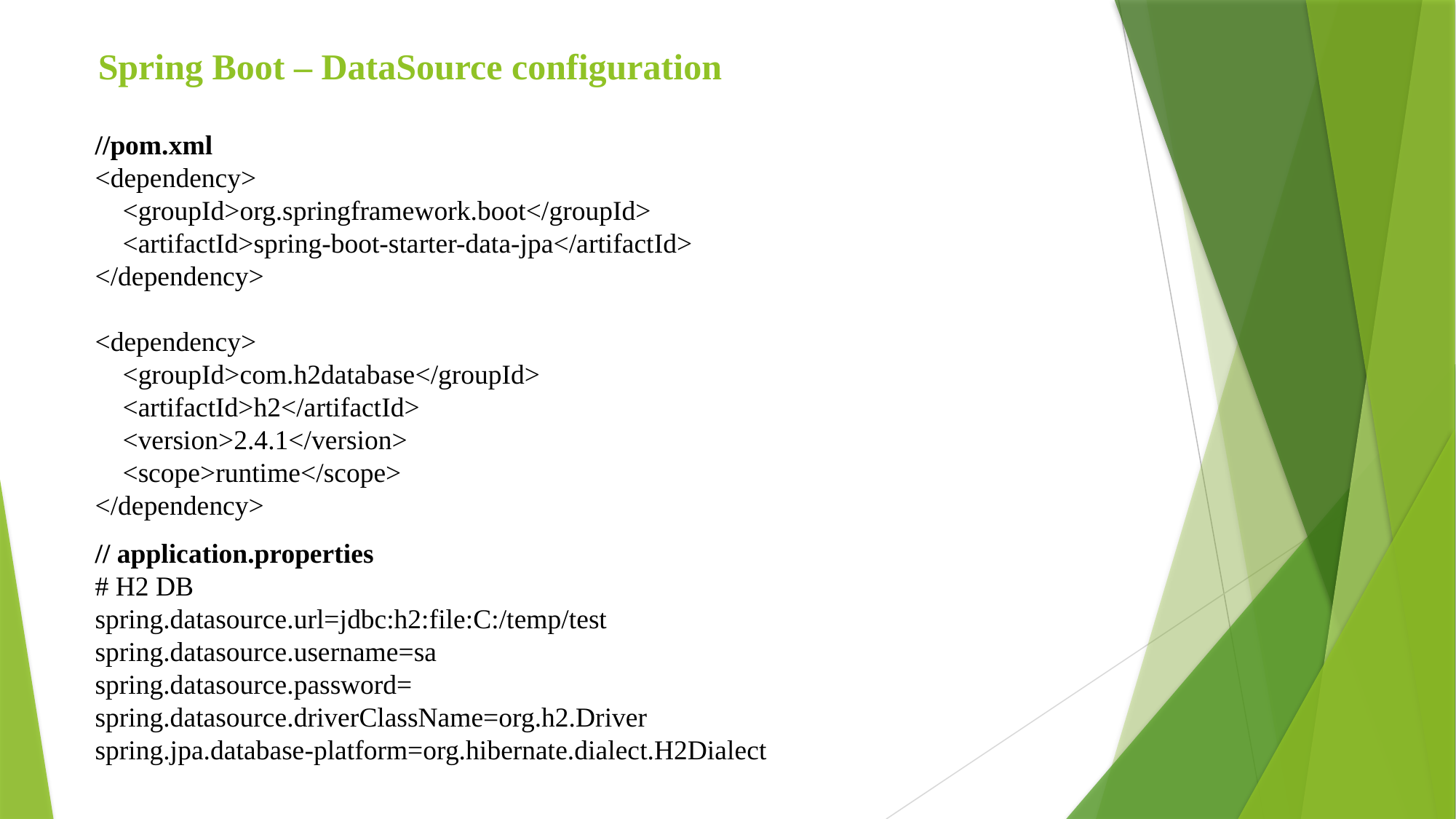

Spring Boot – DataSource configuration
//pom.xml
<dependency>
    <groupId>org.springframework.boot</groupId>
    <artifactId>spring-boot-starter-data-jpa</artifactId>
</dependency>

<dependency>
    <groupId>com.h2database</groupId>
    <artifactId>h2</artifactId>
    <version>2.4.1</version>
    <scope>runtime</scope>
</dependency>
// application.properties
# H2 DB
spring.datasource.url=jdbc:h2:file:C:/temp/test
spring.datasource.username=sa
spring.datasource.password=
spring.datasource.driverClassName=org.h2.Driver
spring.jpa.database-platform=org.hibernate.dialect.H2Dialect